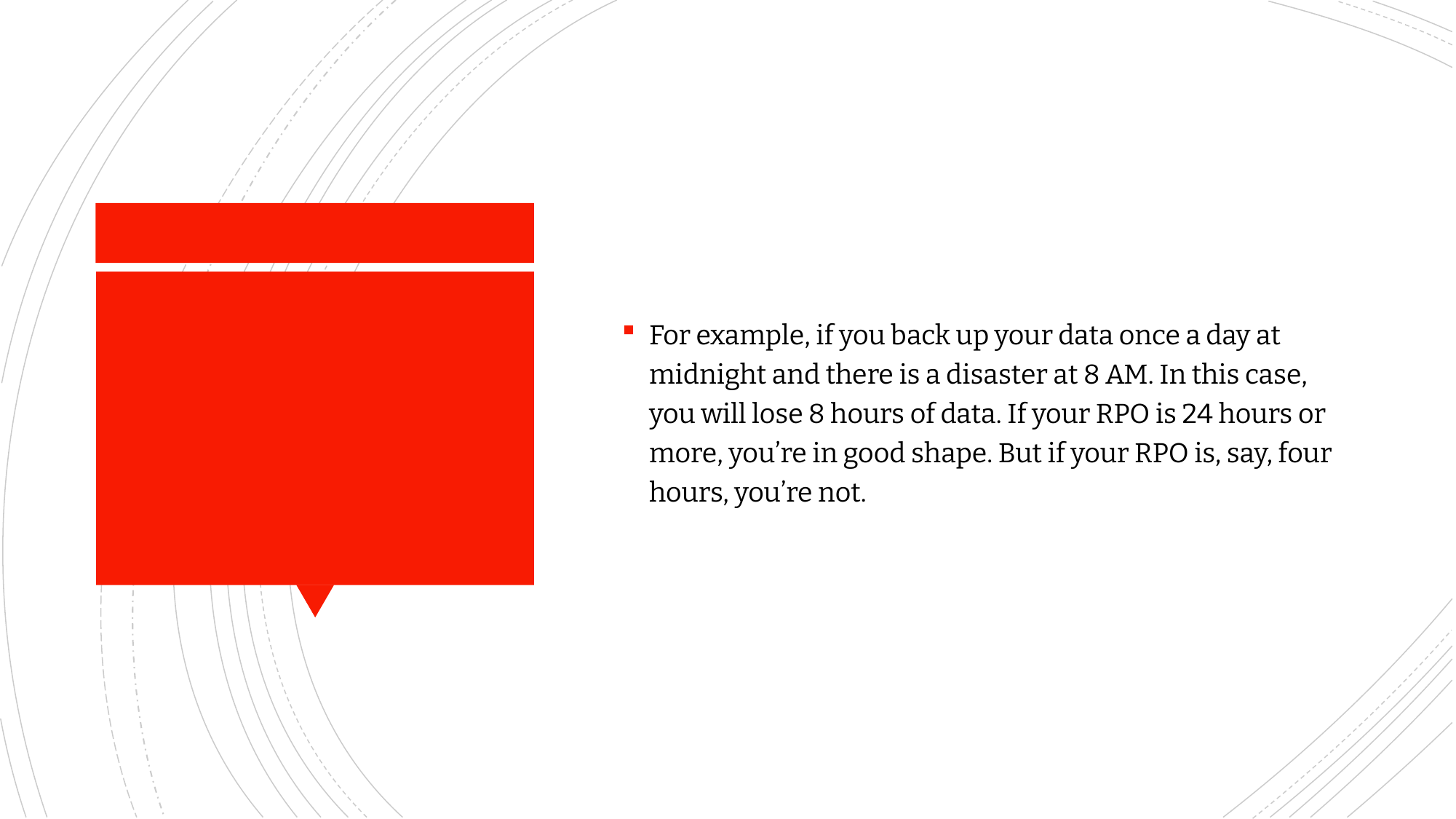

For example, if you back up your data once a day at midnight and there is a disaster at 8 AM. In this case, you will lose 8 hours of data. If your RPO is 24 hours or more, you’re in good shape. But if your RPO is, say, four hours, you’re not.
#